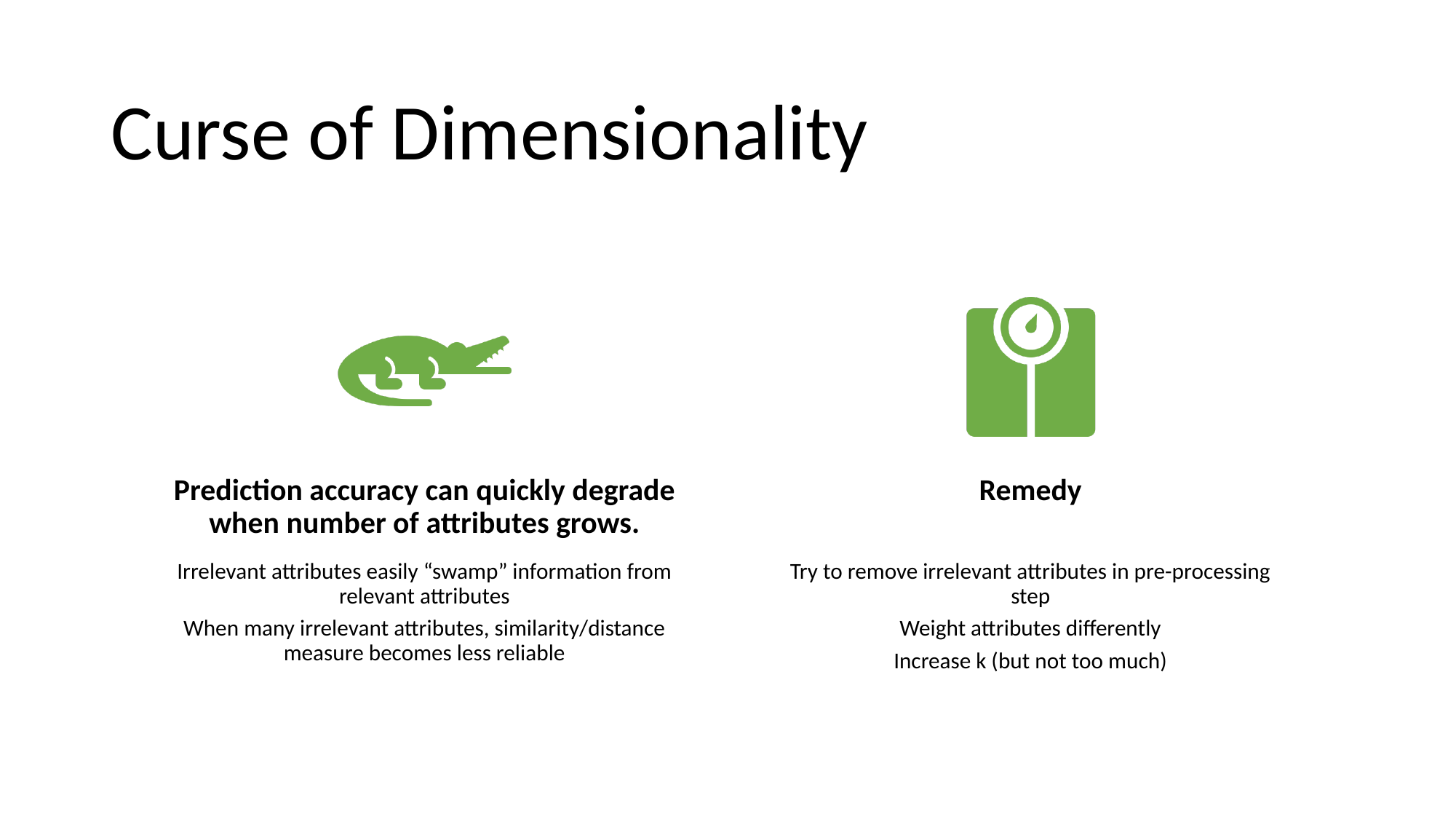

# Curse of Dimensionality
Prediction accuracy can quickly degrade when number of attributes grows.
Irrelevant attributes easily “swamp” information from relevant attributes
When many irrelevant attributes, similarity/distance measure becomes less reliable
Remedy
Try to remove irrelevant attributes in pre-processing step
Weight attributes differently
Increase k (but not too much)